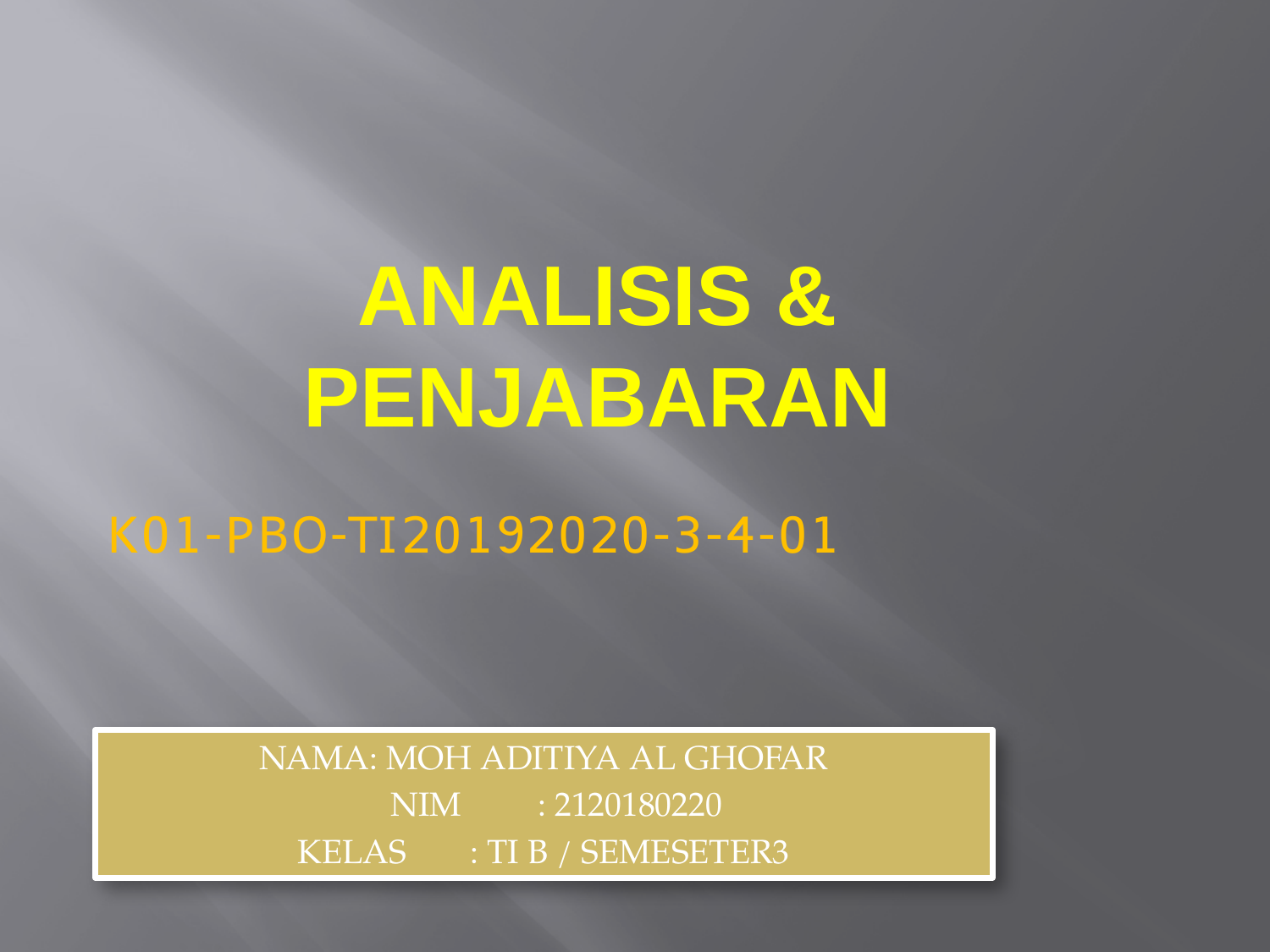

# ANALISIS & PENJABARAN
K01-PBO-TI20192020-3-4-01
NAMA: MOH ADITIYA AL GHOFAR
   NIM	: 2120180220
KELAS	: TI B / SEMESETER3